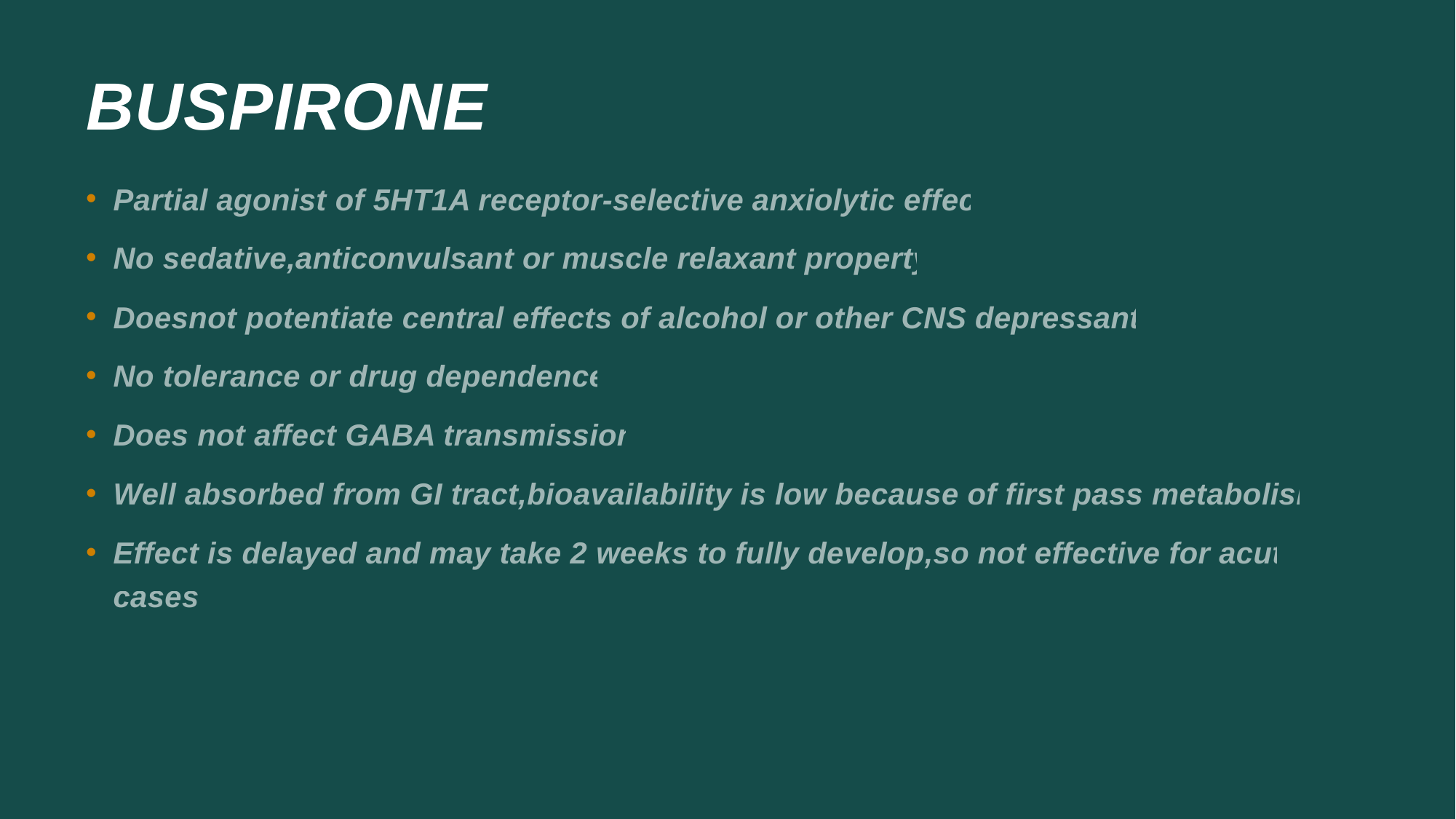

# BUSPIRONE
Partial agonist of 5HT1A receptor-selective anxiolytic effect
No sedative,anticonvulsant or muscle relaxant property
Doesnot potentiate central effects of alcohol or other CNS depressants
No tolerance or drug dependence
Does not affect GABA transmission
Well absorbed from GI tract,bioavailability is low because of first pass metabolism
Effect is delayed and may take 2 weeks to fully develop,so not effective for acute cases